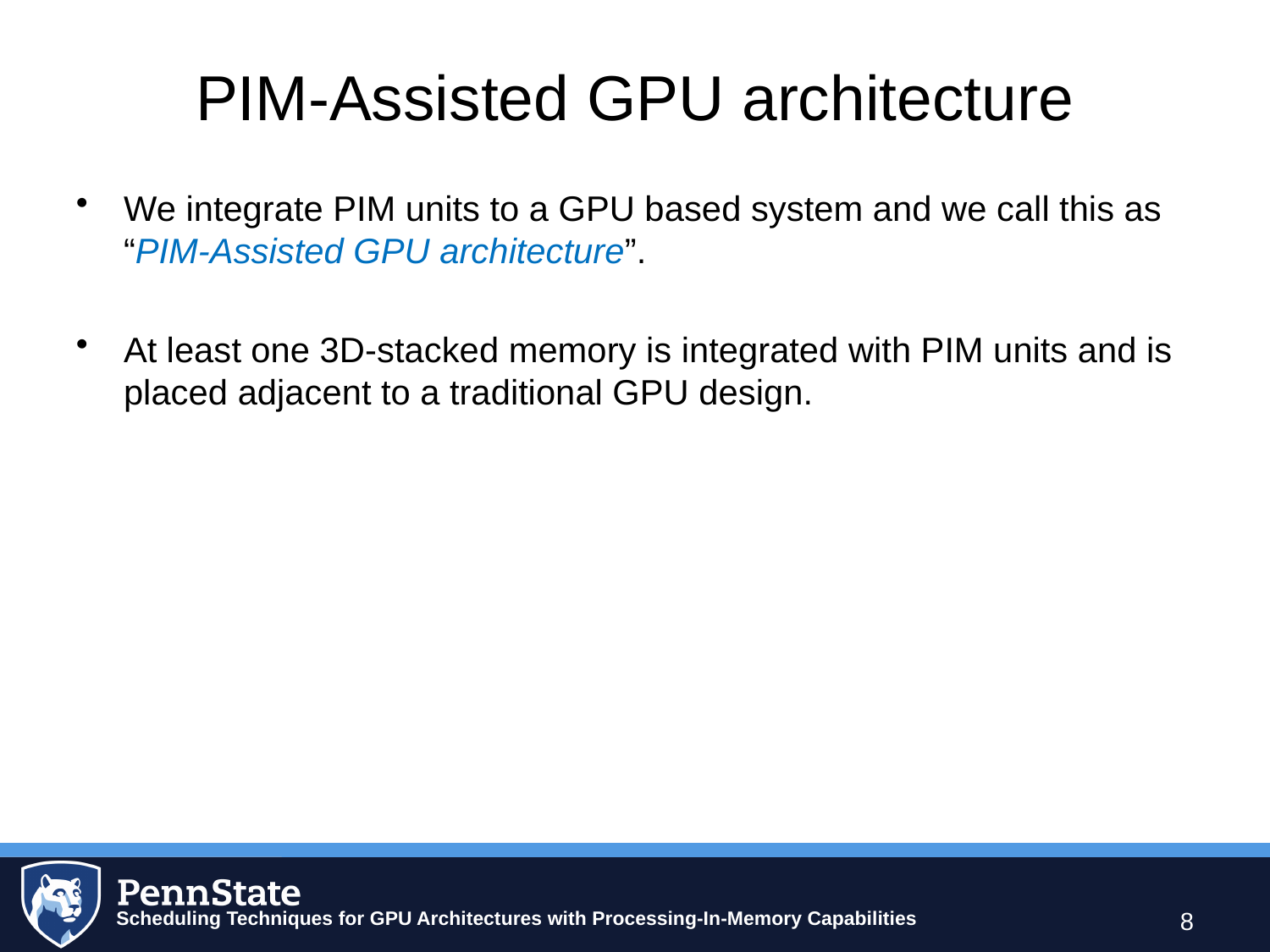

# PIM-Assisted GPU architecture
We integrate PIM units to a GPU based system and we call this as “PIM-Assisted GPU architecture”.

At least one 3D-stacked memory is integrated with PIM units and is placed adjacent to a traditional GPU design.
8